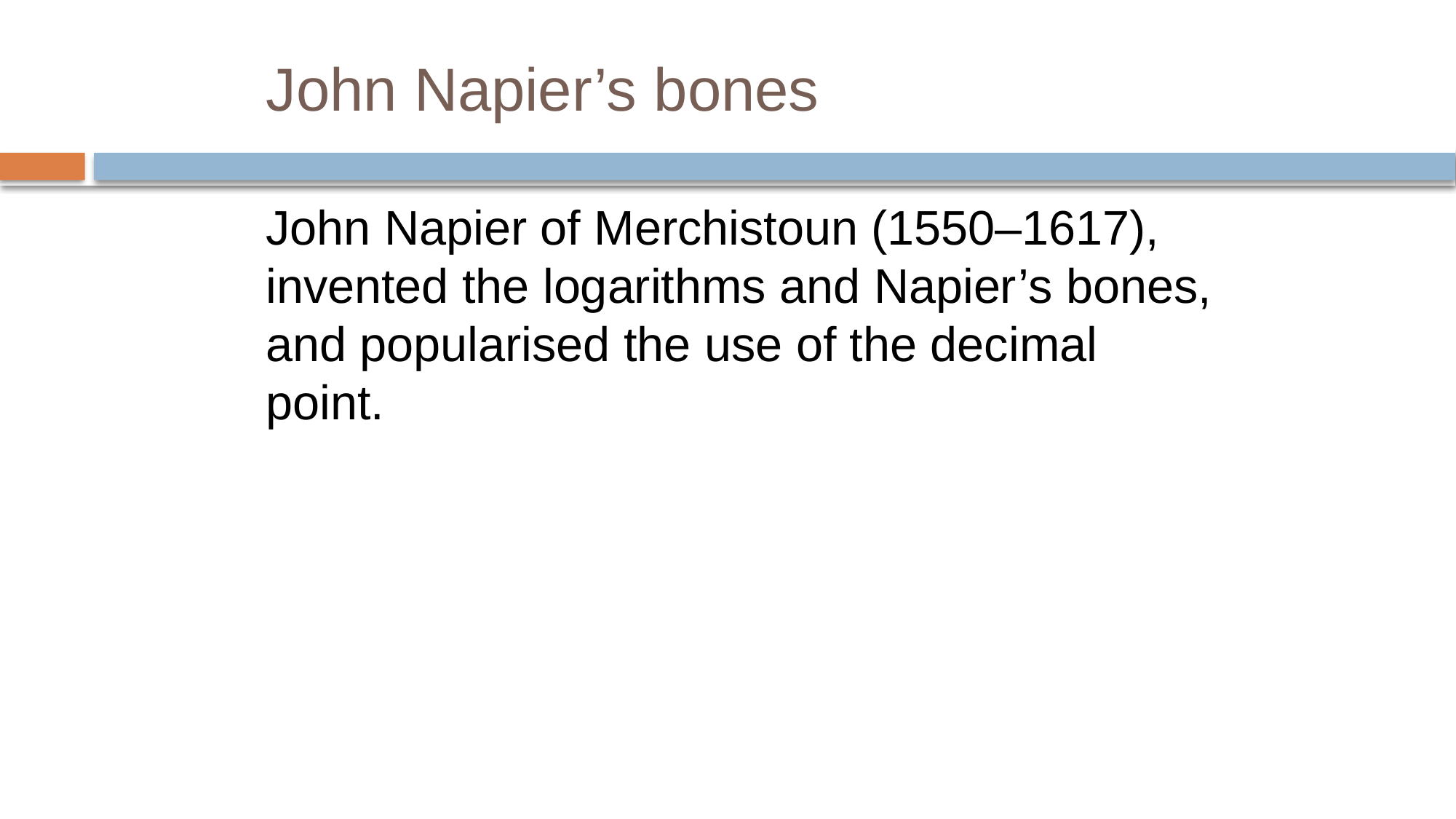

# John Napier’s bones
John Napier of Merchistoun (1550–1617),  invented the logarithms and Napier’s bones, and popularised the use of the decimal point.